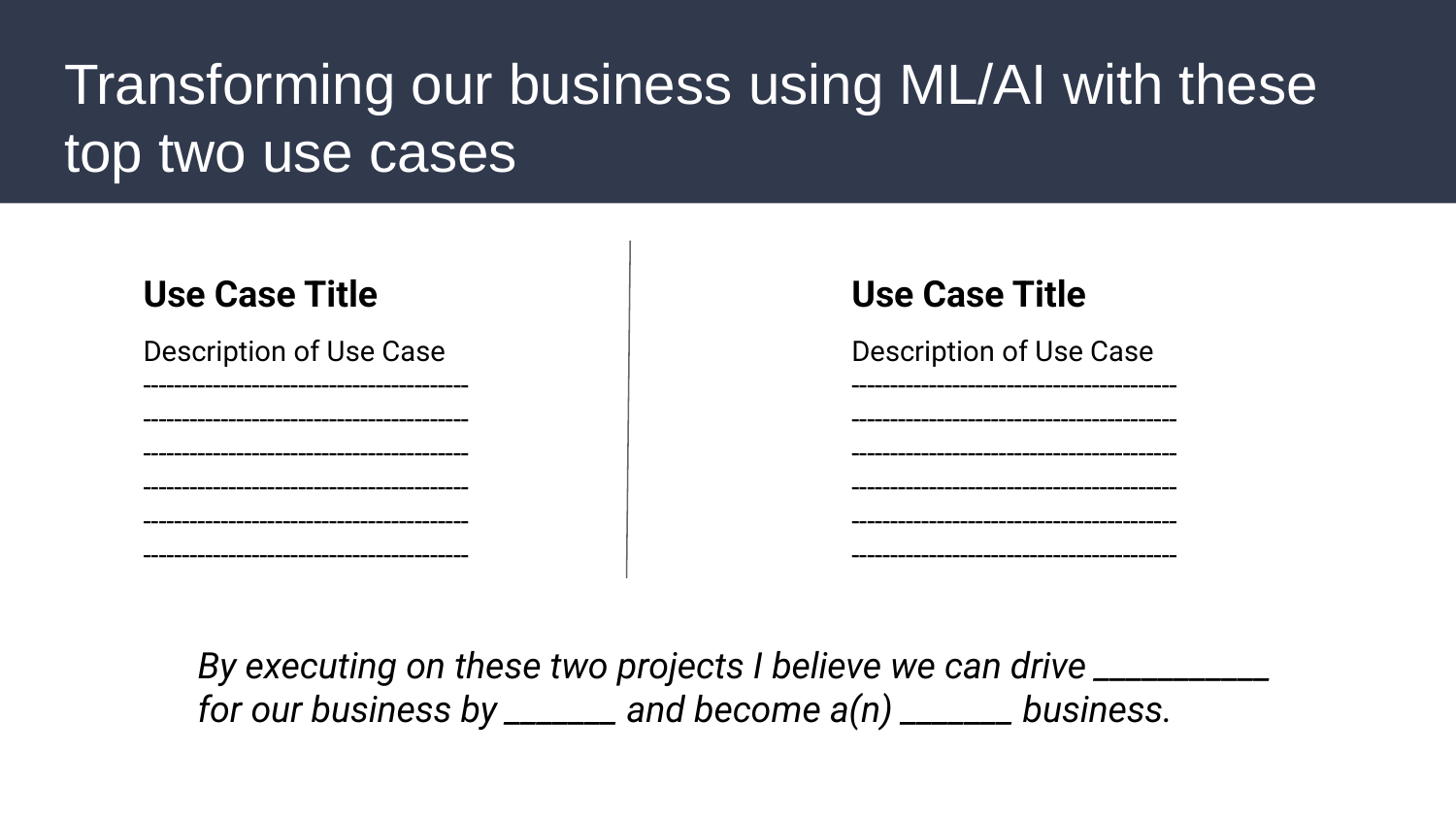

# Transforming our business using ML/AI with these top two use cases
Use Case Title

Description of Use Case ------------------------------------------------------------------------------------
------------------------------------------------------------------------------------
------------------------------------------------------------------------------------

Use Case Title

Description of Use Case ------------------------------------------------------------------------------------
------------------------------------------------------------------------------------
------------------------------------------------------------------------------------

By executing on these two projects I believe we can drive ___________ for our business by _______ and become a(n) _______ business.